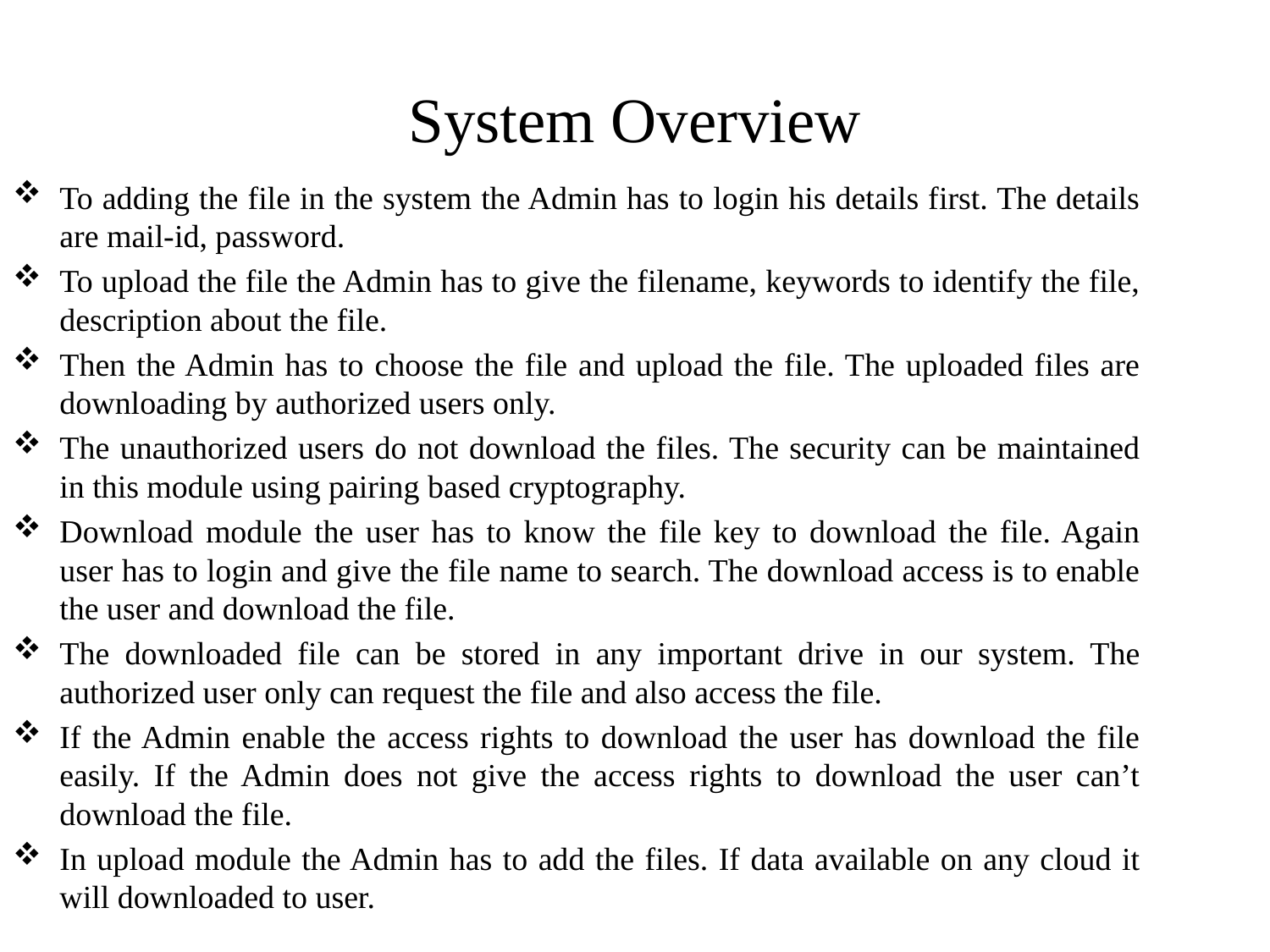

# System Overview
To adding the file in the system the Admin has to login his details first. The details are mail-id, password.
To upload the file the Admin has to give the filename, keywords to identify the file, description about the file.
Then the Admin has to choose the file and upload the file. The uploaded files are downloading by authorized users only.
The unauthorized users do not download the files. The security can be maintained in this module using pairing based cryptography.
Download module the user has to know the file key to download the file. Again user has to login and give the file name to search. The download access is to enable the user and download the file.
The downloaded file can be stored in any important drive in our system. The authorized user only can request the file and also access the file.
If the Admin enable the access rights to download the user has download the file easily. If the Admin does not give the access rights to download the user can’t download the file.
In upload module the Admin has to add the files. If data available on any cloud it will downloaded to user.